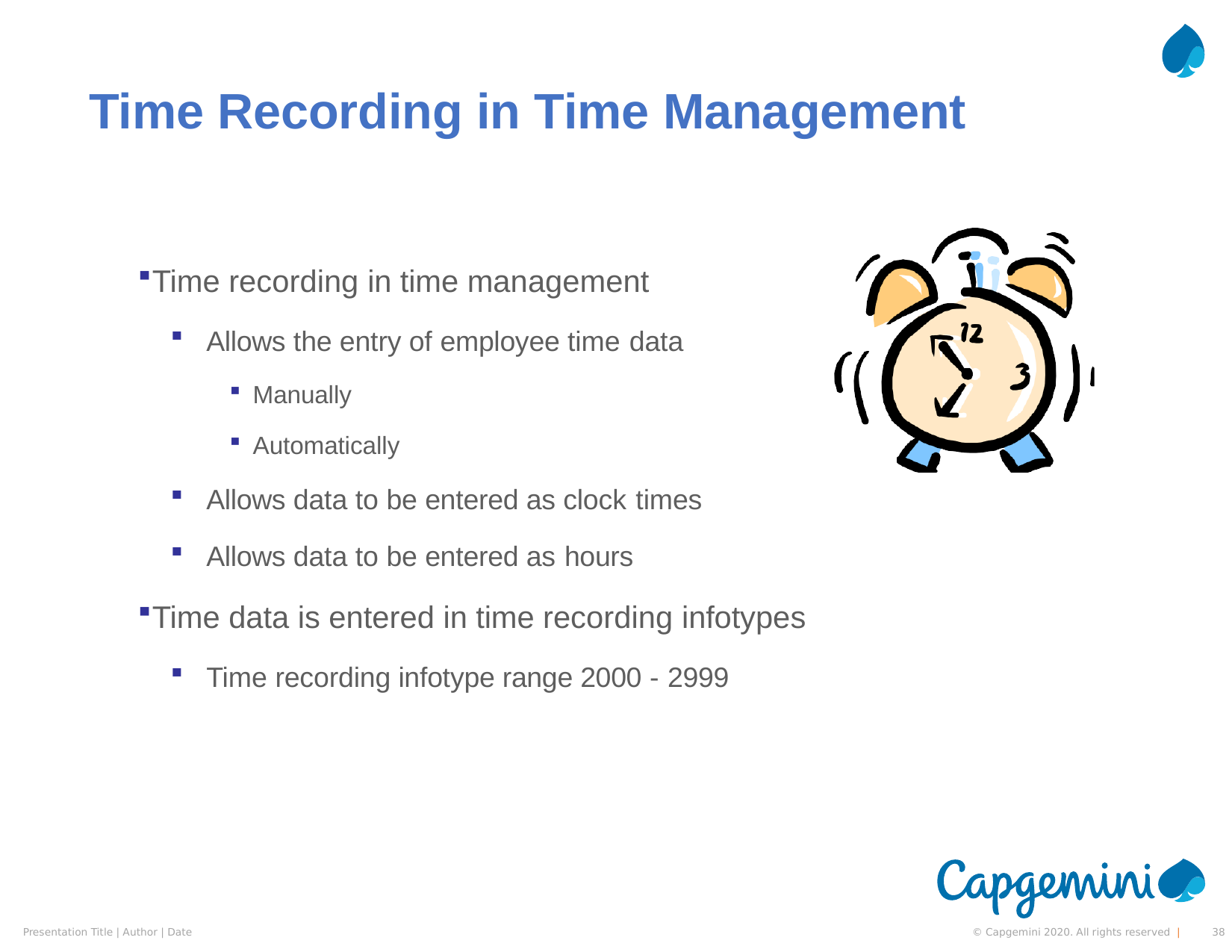

# Time Recording in Time Management

Time recording in time management
Allows the entry of employee time data
Manually
Automatically
Allows data to be entered as clock times
Allows data to be entered as hours
Time data is entered in time recording infotypes
Time recording infotype range 2000 - 2999